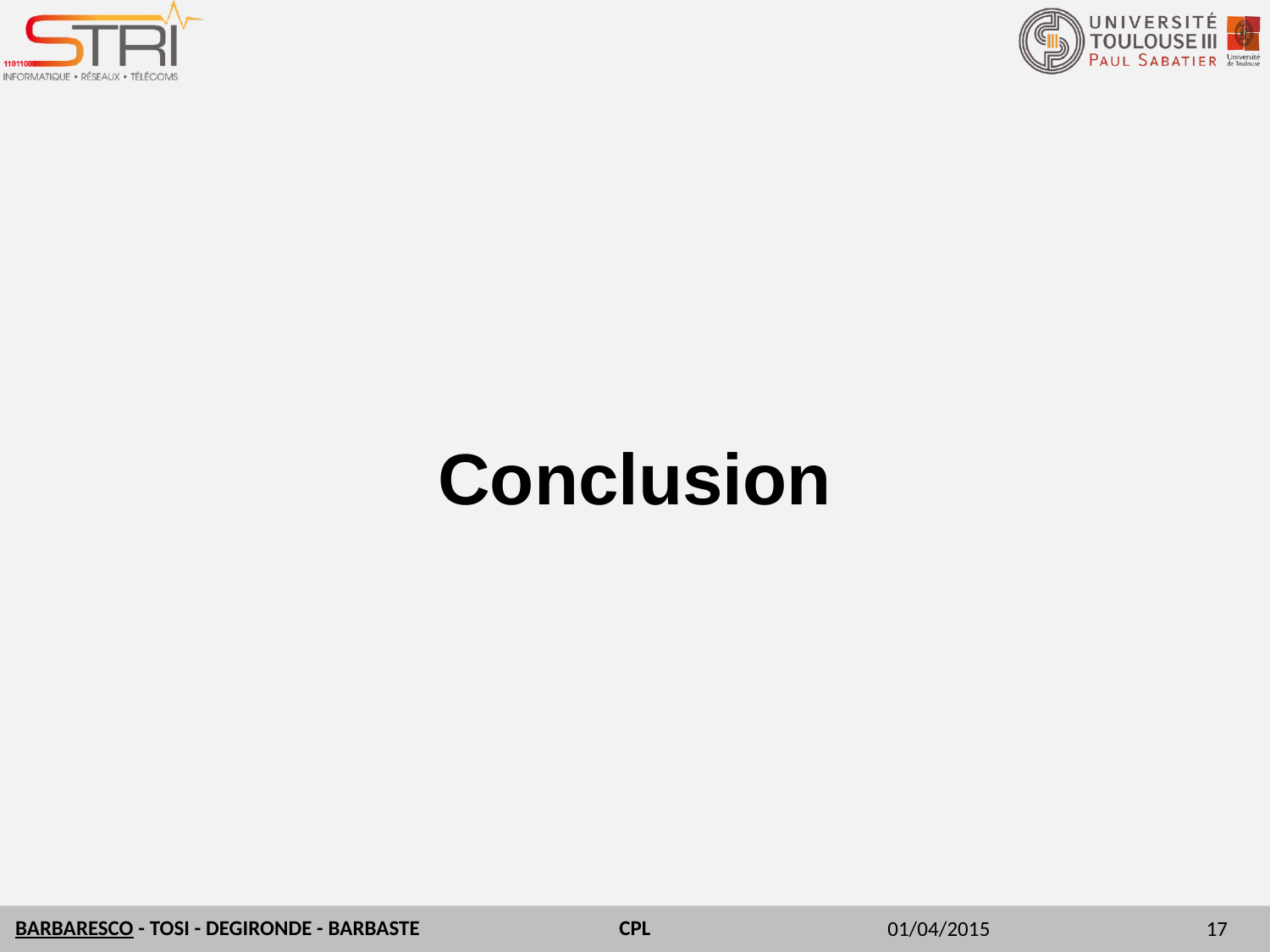

# Conclusion
01/04/2015
17
BARBARESCO - TOSI - DEGIRONDE - BARBASTE